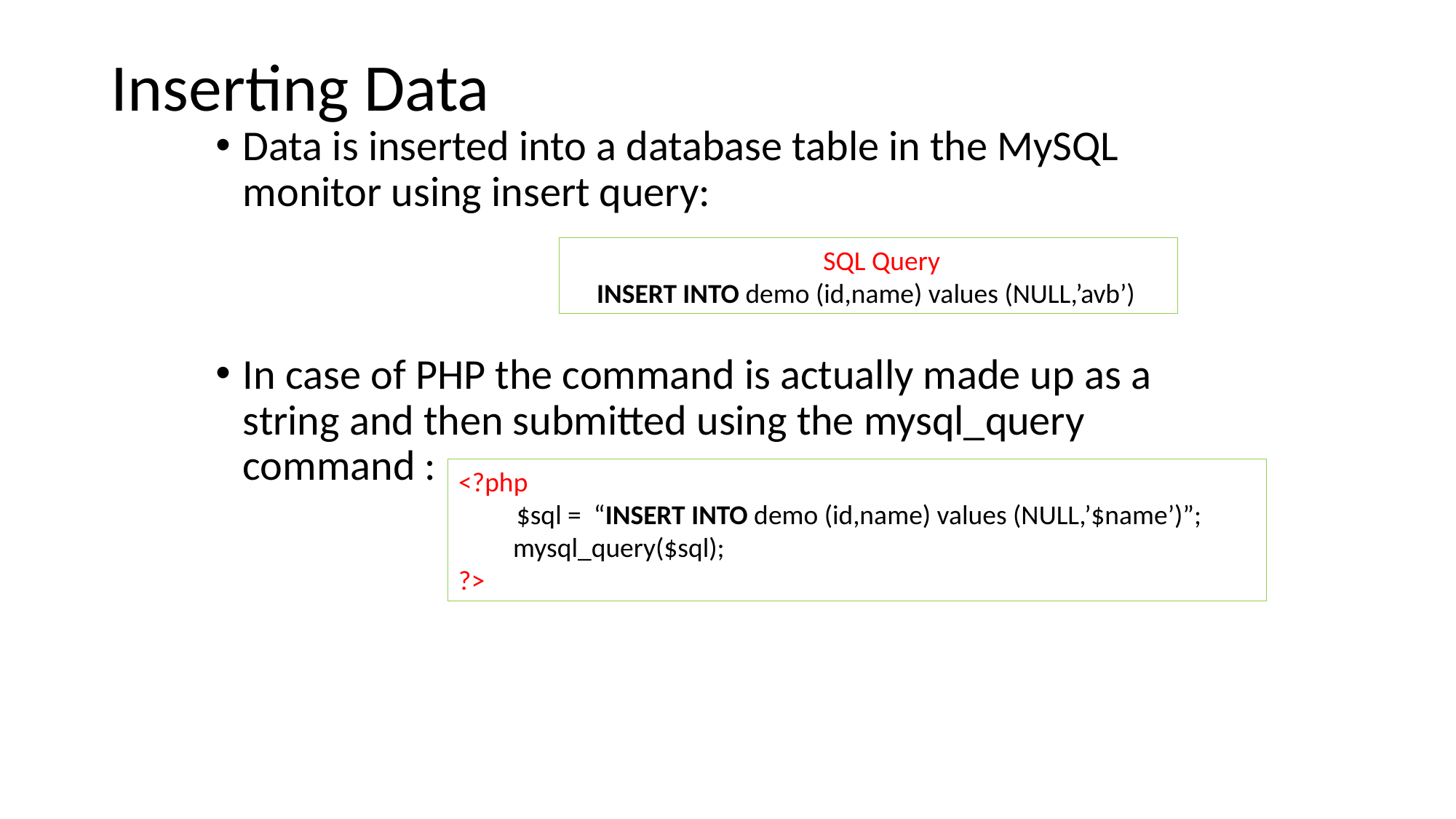

# Inserting Data
Data is inserted into a database table in the MySQL monitor using insert query:

In case of PHP the command is actually made up as a string and then submitted using the mysql_query command :

SQL Query
INSERT INTO demo (id,name) values (NULL,’avb’)
<?php
     $sql =  “INSERT INTO demo (id,name) values (NULL,’$name’)”;
mysql_query($sql);
?>